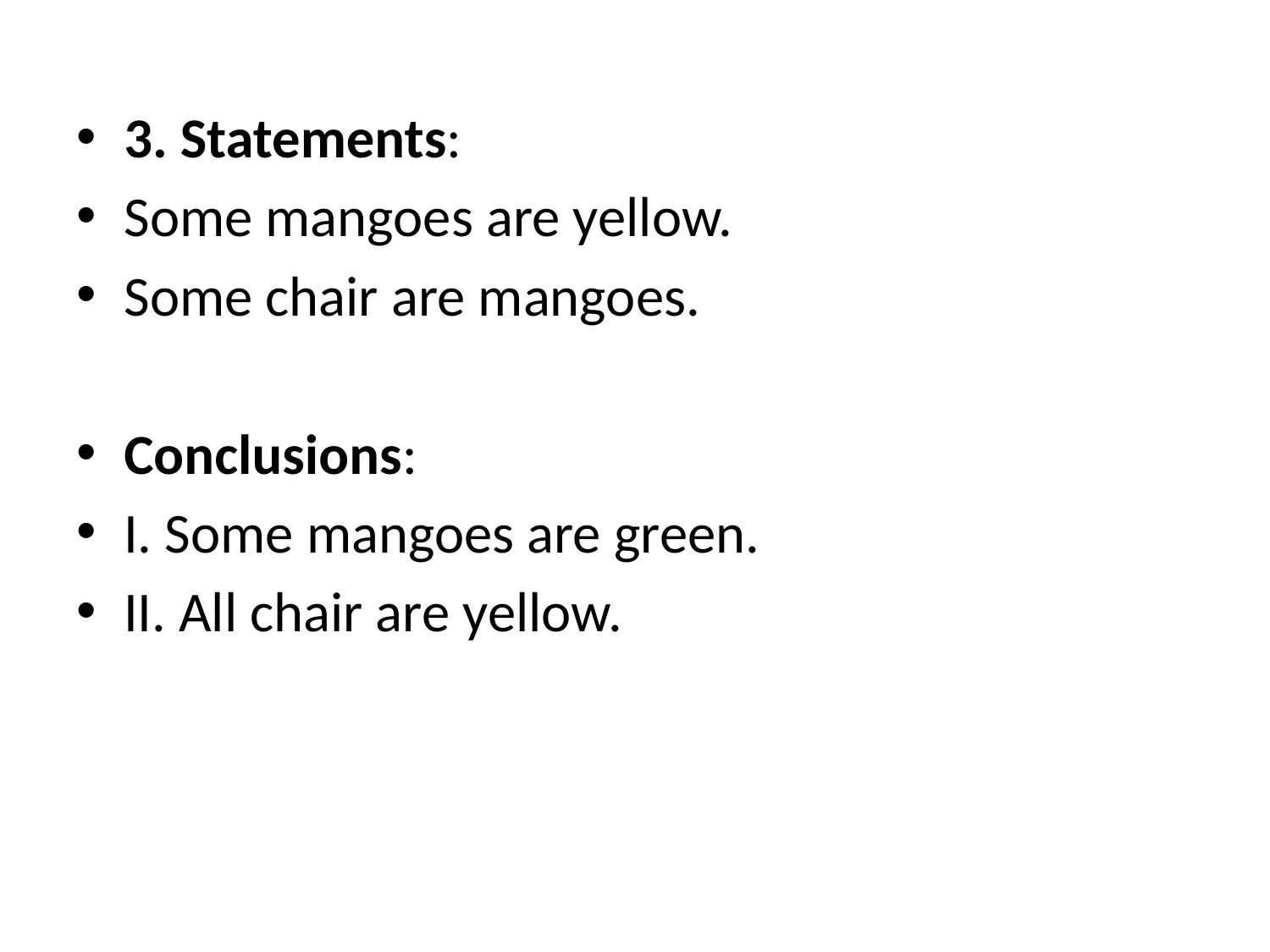

3. Statements:
Some mangoes are yellow.
Some chair are mangoes.

Conclusions:
I. Some mangoes are green.
II. All chair are yellow.